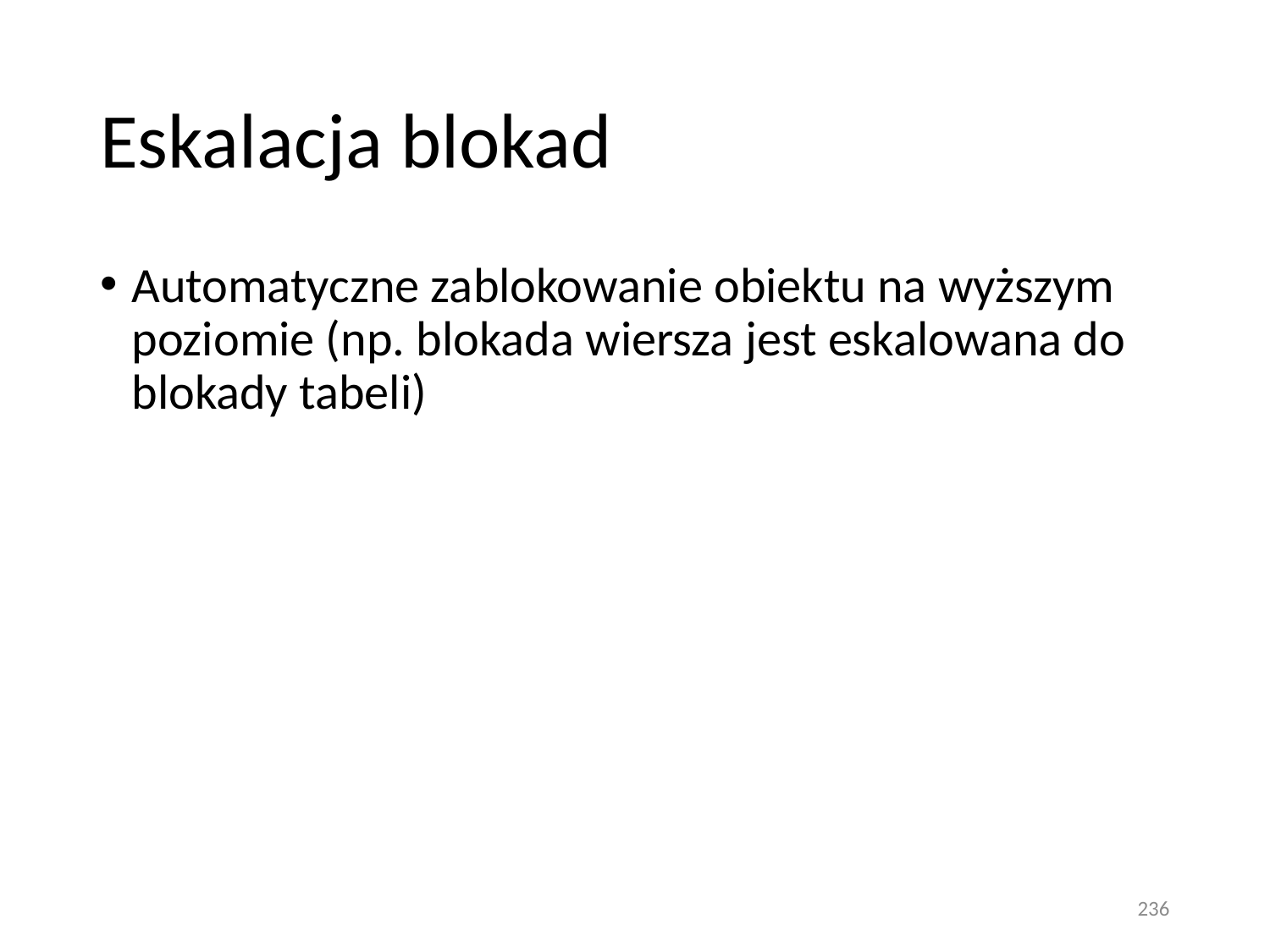

# Eskalacja blokad
Automatyczne zablokowanie obiektu na wyższym poziomie (np. blokada wiersza jest eskalowana do blokady tabeli)

236